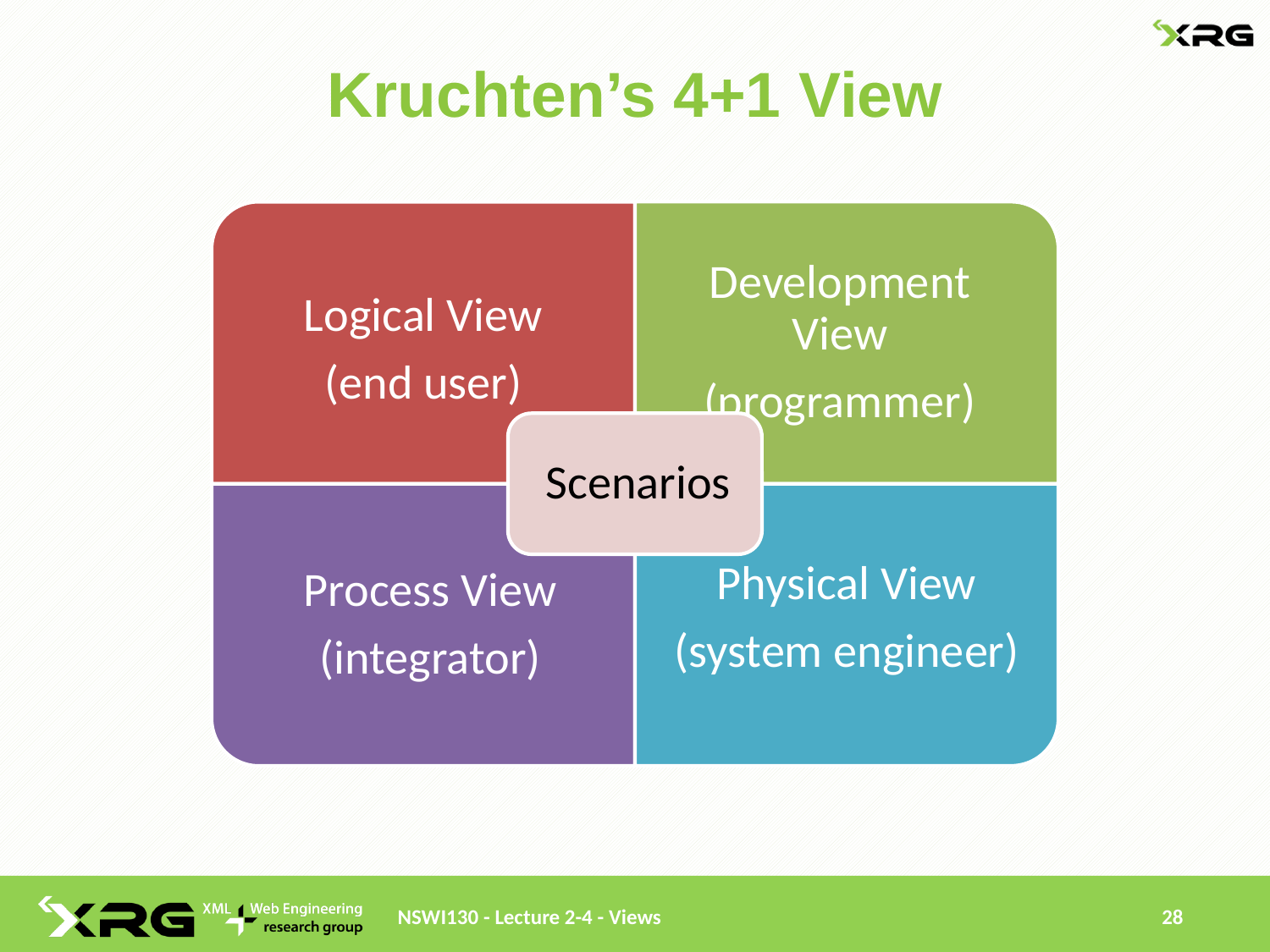

# Kruchten’s 4+1 View
Logical View
(end user)
Development View
(programmer)
Process View
(integrator)
Physical View
(system engineer)
Scenarios
NSWI130 - Lecture 2-4 - Views
28